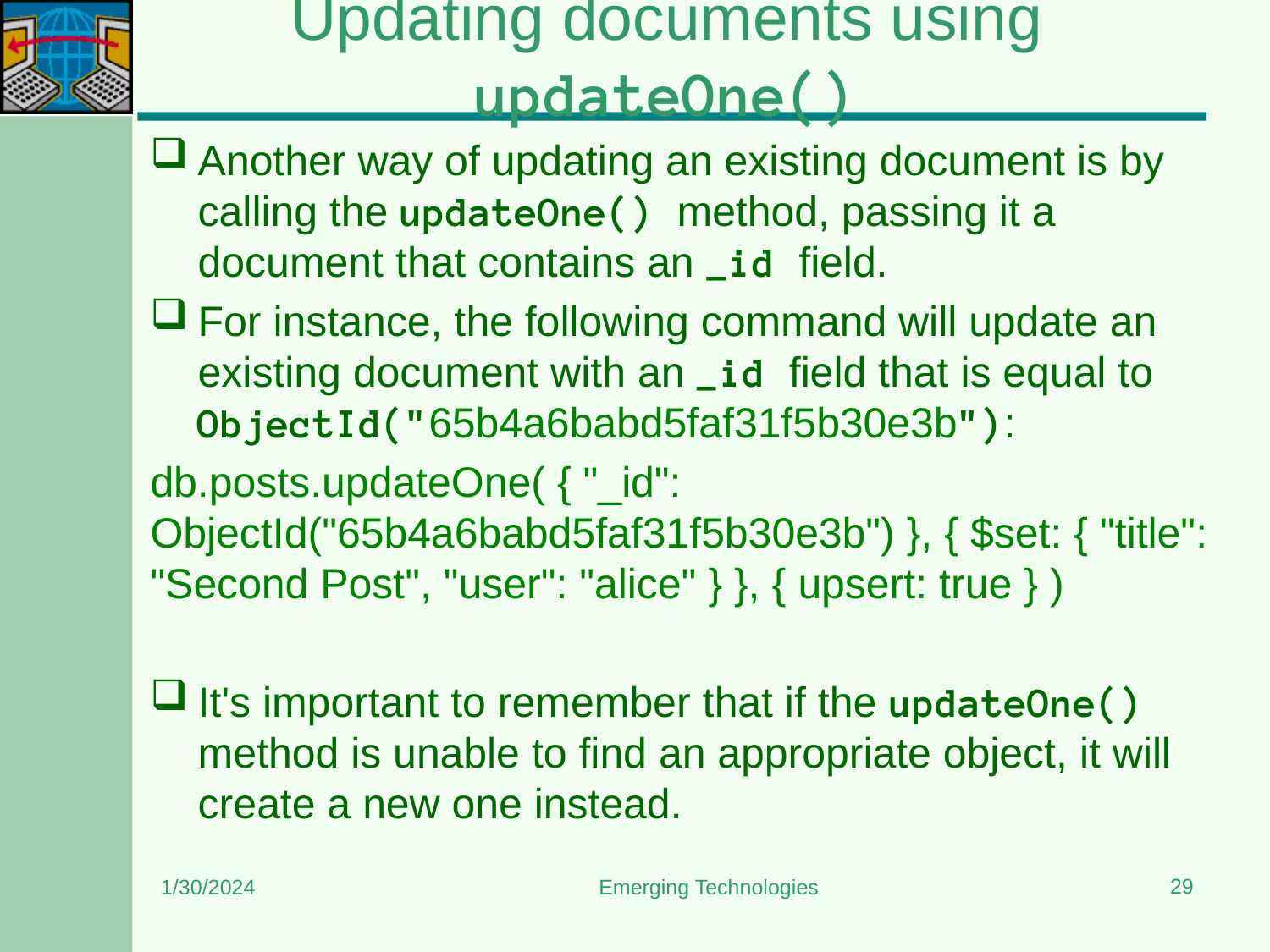

# Updating documents using updateOne()
Another way of updating an existing document is by calling the updateOne() method, passing it a document that contains an _id field.
For instance, the following command will update an existing document with an _id field that is equal to ObjectId("65b4a6babd5faf31f5b30e3b"):
db.posts.updateOne( { "_id": ObjectId("65b4a6babd5faf31f5b30e3b") }, { $set: { "title": "Second Post", "user": "alice" } }, { upsert: true } )

It's important to remember that if the updateOne() method is unable to find an appropriate object, it will create a new one instead.

29
1/30/2024
Emerging Technologies